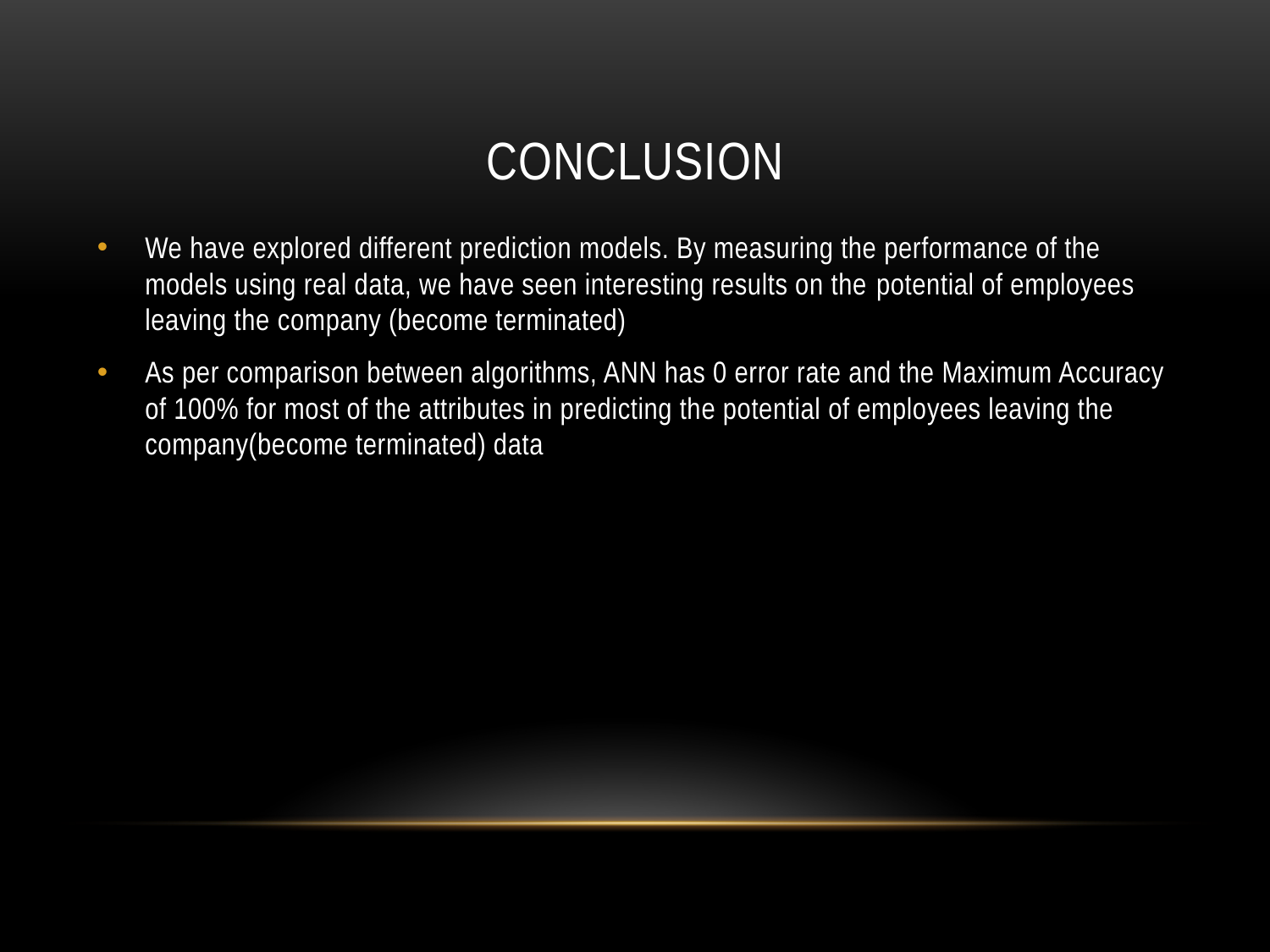

# CONCLUSION
We have explored different prediction models. By measuring the performance of the models using real data, we have seen interesting results on the potential of employees leaving the company (become terminated)
As per comparison between algorithms, ANN has 0 error rate and the Maximum Accuracy of 100% for most of the attributes in predicting the potential of employees leaving the company(become terminated) data